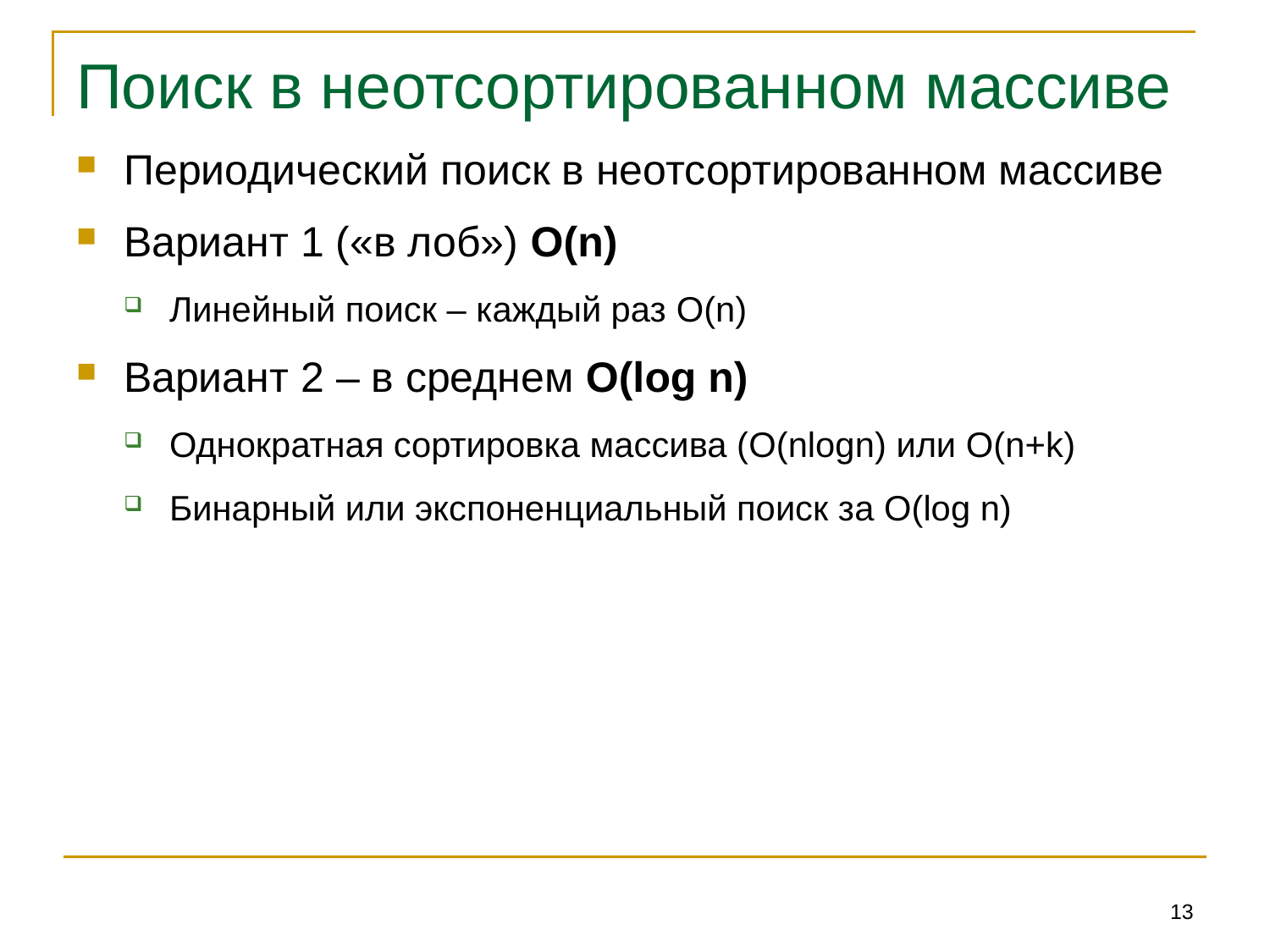

# Поиск в неотсортированном массиве
Периодический поиск в неотсортированном массиве
Вариант 1 («в лоб») O(n)
Линейный поиск – каждый раз O(n)
Вариант 2 – в среднем O(log n)
Однократная сортировка массива (O(nlogn) или O(n+k)
Бинарный или экспоненциальный поиск за O(log n)
13